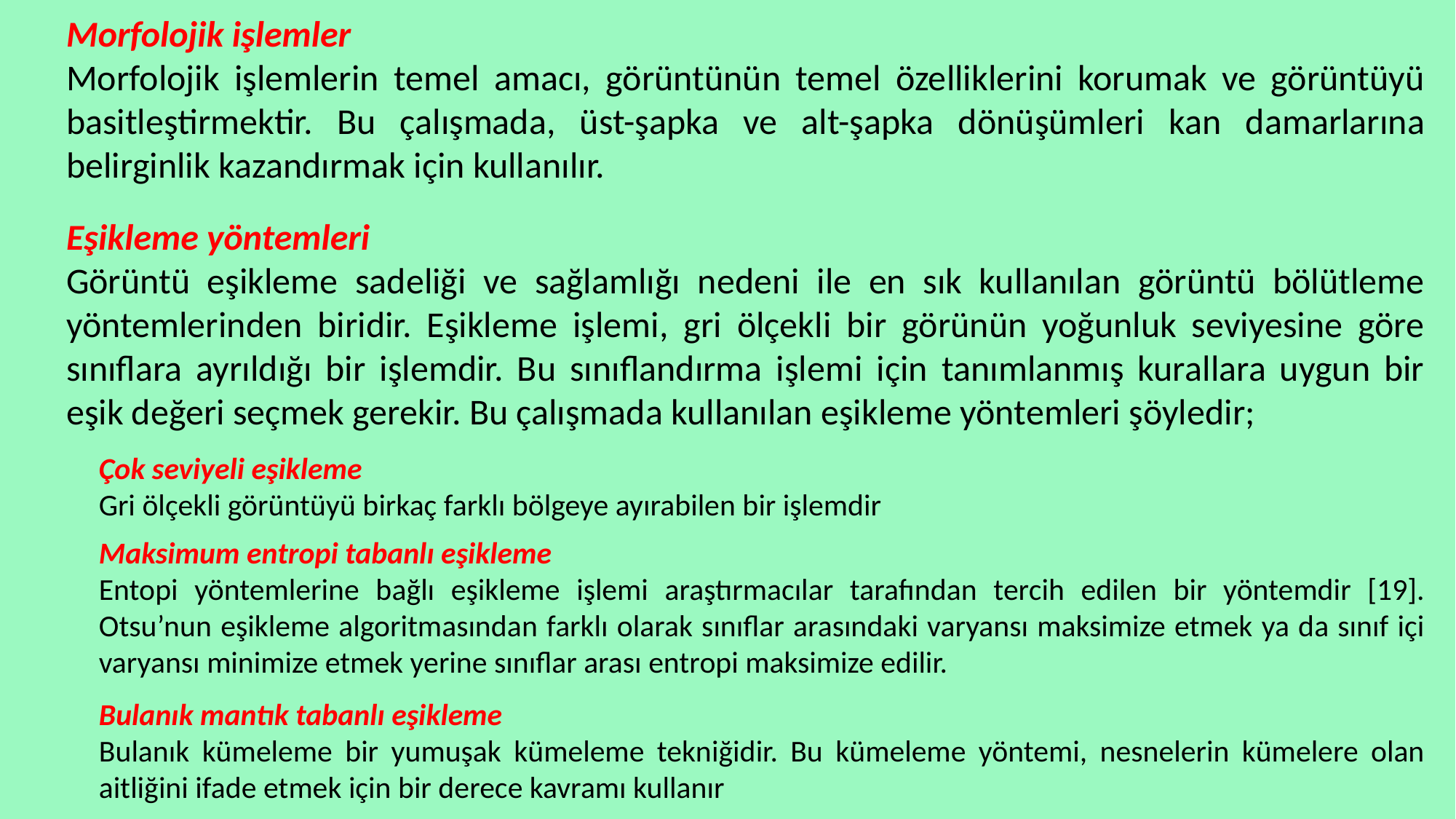

Morfolojik işlemler
Morfolojik işlemlerin temel amacı, görüntünün temel özelliklerini korumak ve görüntüyü basitleştirmektir. Bu çalışmada, üst-şapka ve alt-şapka dönüşümleri kan damarlarına belirginlik kazandırmak için kullanılır.
Eşikleme yöntemleri
Görüntü eşikleme sadeliği ve sağlamlığı nedeni ile en sık kullanılan görüntü bölütleme yöntemlerinden biridir. Eşikleme işlemi, gri ölçekli bir görünün yoğunluk seviyesine göre sınıflara ayrıldığı bir işlemdir. Bu sınıflandırma işlemi için tanımlanmış kurallara uygun bir eşik değeri seçmek gerekir. Bu çalışmada kullanılan eşikleme yöntemleri şöyledir;
Çok seviyeli eşikleme
Gri ölçekli görüntüyü birkaç farklı bölgeye ayırabilen bir işlemdir
Maksimum entropi tabanlı eşikleme
Entopi yöntemlerine bağlı eşikleme işlemi araştırmacılar tarafından tercih edilen bir yöntemdir [19]. Otsu’nun eşikleme algoritmasından farklı olarak sınıflar arasındaki varyansı maksimize etmek ya da sınıf içi varyansı minimize etmek yerine sınıflar arası entropi maksimize edilir.
Bulanık mantık tabanlı eşikleme
Bulanık kümeleme bir yumuşak kümeleme tekniğidir. Bu kümeleme yöntemi, nesnelerin kümelere olan aitliğini ifade etmek için bir derece kavramı kullanır